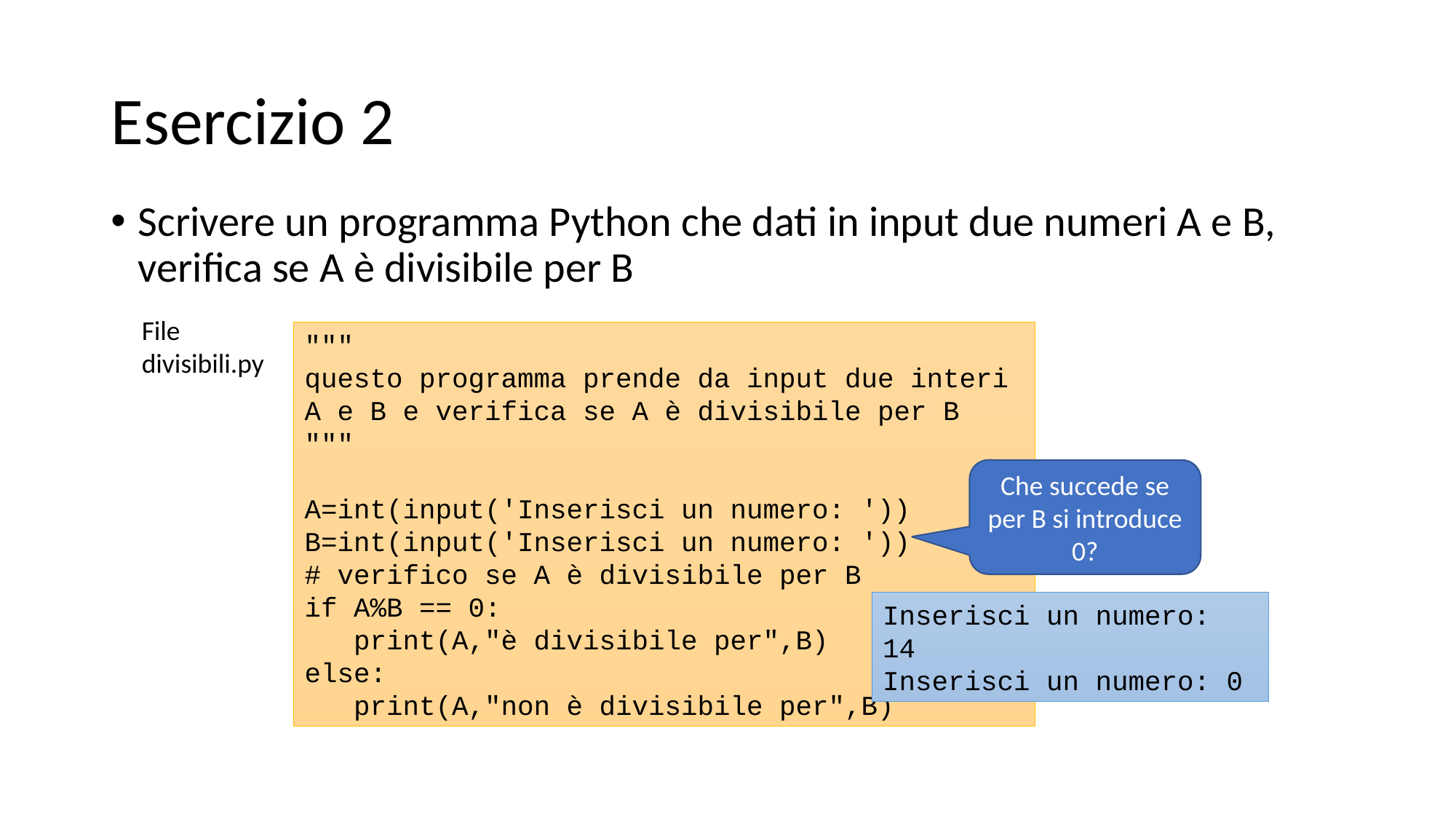

# Esercizio 2
Scrivere un programma Python che dati in input due numeri A e B, verifica se A è divisibile per B
File divisibili.py
"""
questo programma prende da input due interi A e B e verifica se A è divisibile per B
"""

A=int(input('Inserisci un numero: '))
B=int(input('Inserisci un numero: '))
# verifico se A è divisibile per B
if A%B == 0:
   print(A,"è divisibile per",B)
else:
   print(A,"non è divisibile per",B)
Che succede se per B si introduce 0?
Inserisci un numero: 14
Inserisci un numero: 0